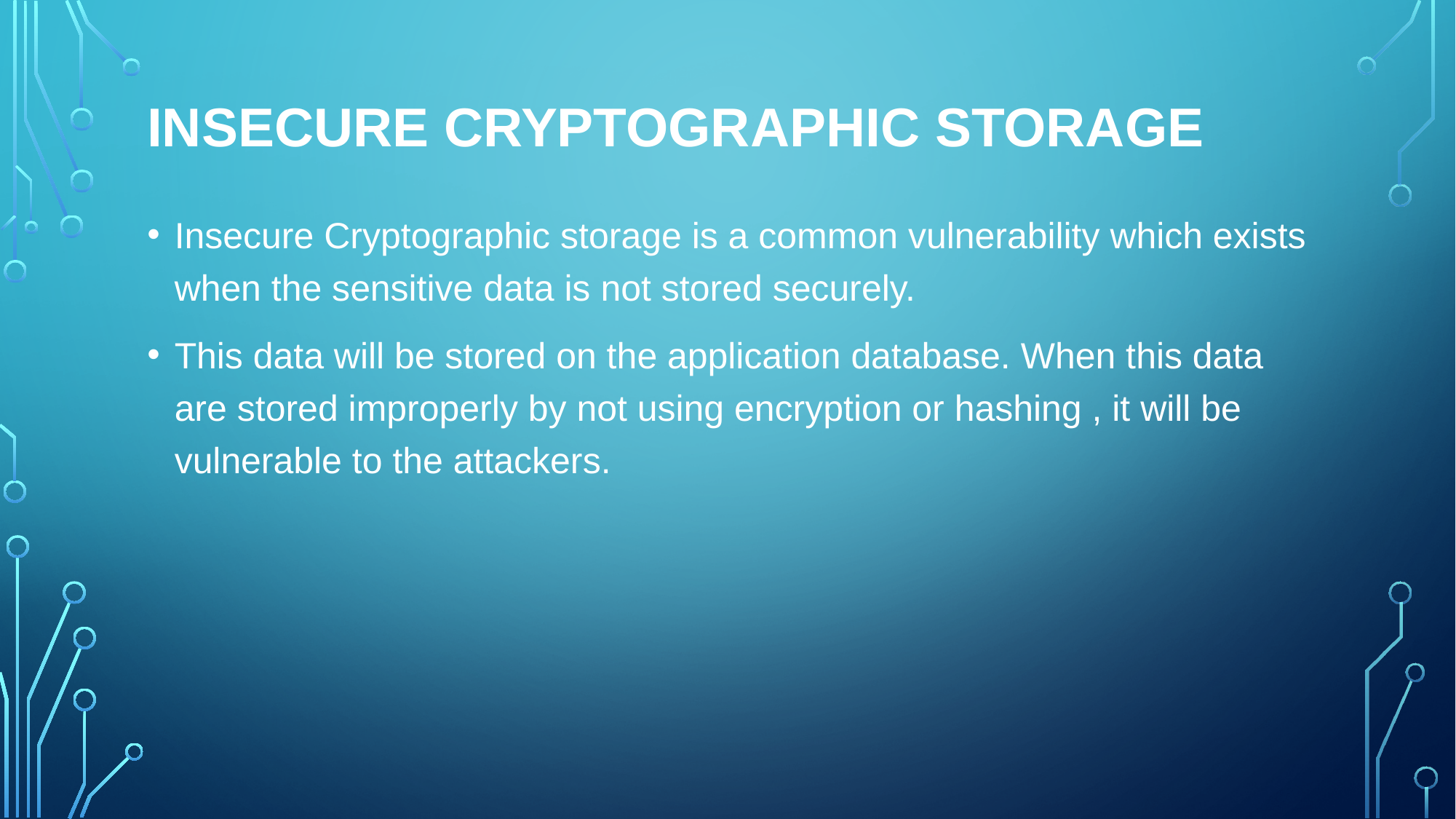

# INSECURE CRYPTOGRAPHIC STORAGE
Insecure Cryptographic storage is a common vulnerability which exists when the sensitive data is not stored securely.
This data will be stored on the application database. When this data are stored improperly by not using encryption or hashing , it will be vulnerable to the attackers.